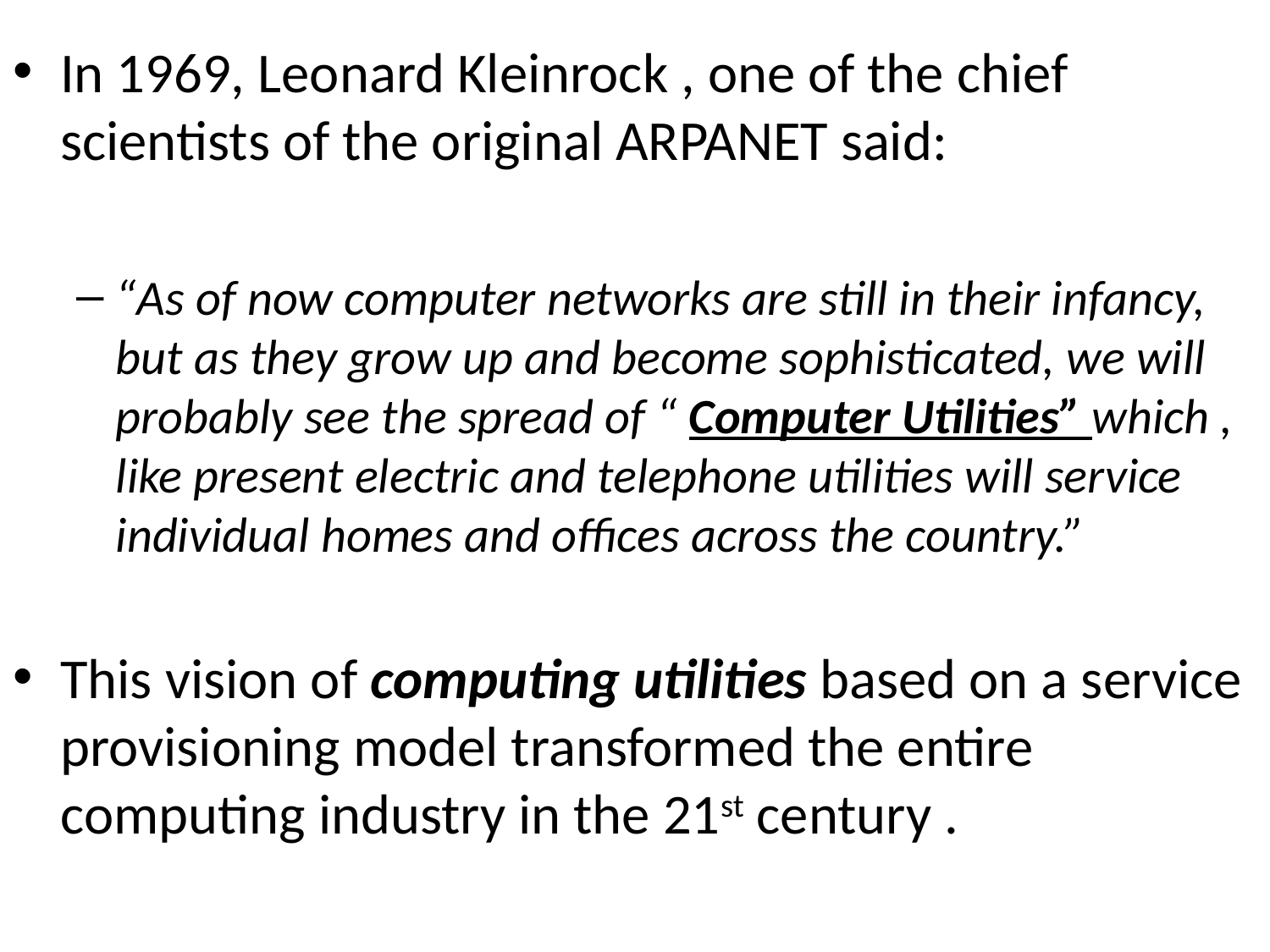

In 1969, Leonard Kleinrock , one of the chief scientists of the original ARPANET said:

“As of now computer networks are still in their infancy, but as they grow up and become sophisticated, we will probably see the spread of “ Computer Utilities” which , like present electric and telephone utilities will service individual homes and offices across the country.”

This vision of computing utilities based on a service provisioning model transformed the entire computing industry in the 21st century .